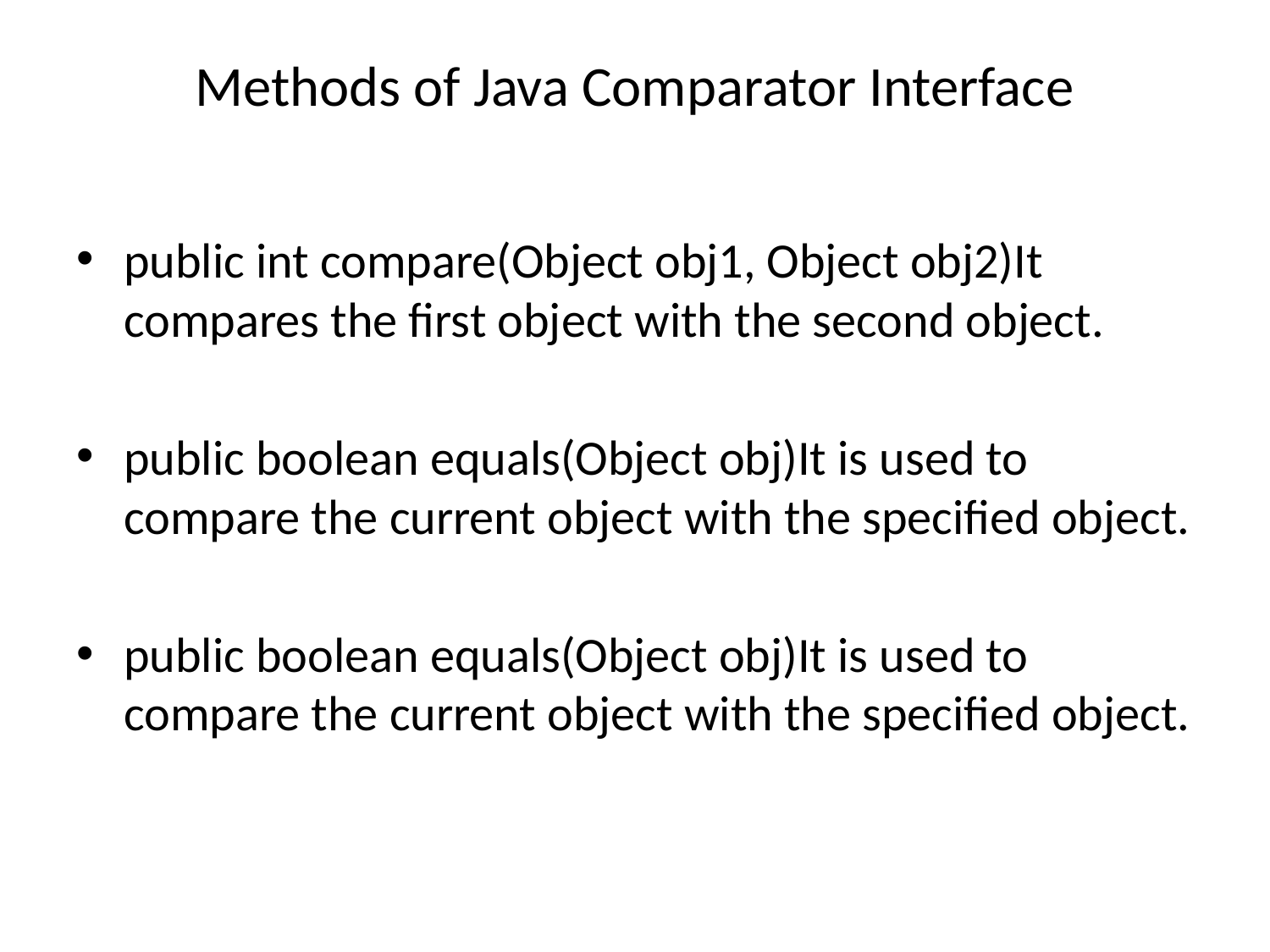

# Methods of Java Comparator Interface
public int compare(Object obj1, Object obj2)It compares the first object with the second object.

public boolean equals(Object obj)It is used to compare the current object with the specified object.

public boolean equals(Object obj)It is used to compare the current object with the specified object.